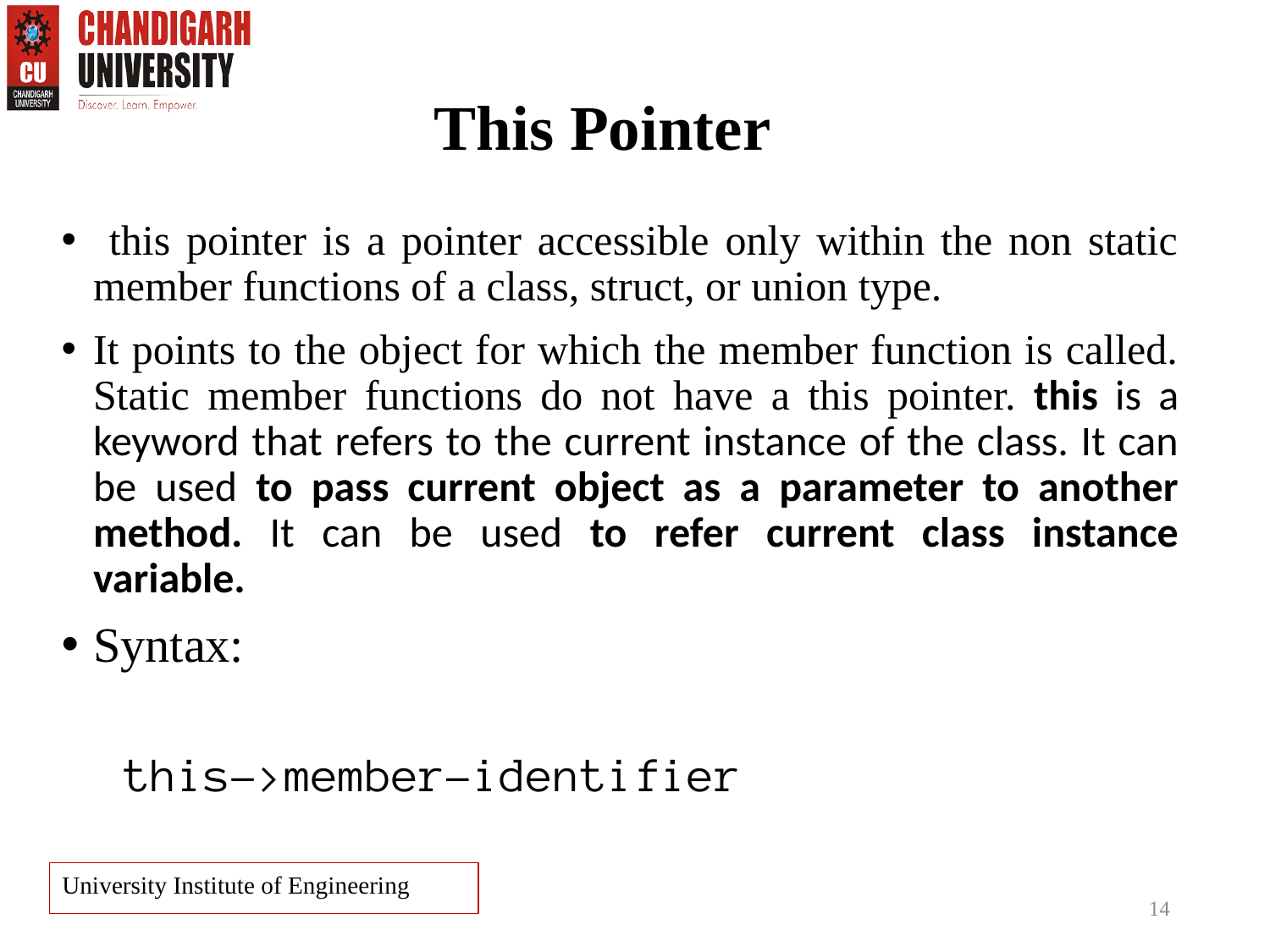

This Pointer
 this pointer is a pointer accessible only within the non static member functions of a class, struct, or union type.
It points to the object for which the member function is called. Static member functions do not have a this pointer. this is a keyword that refers to the current instance of the class. It can be used to pass current object as a parameter to another method. It can be used to refer current class instance variable.
Syntax:

 this->member-identifier
University Institute of Engineering
14